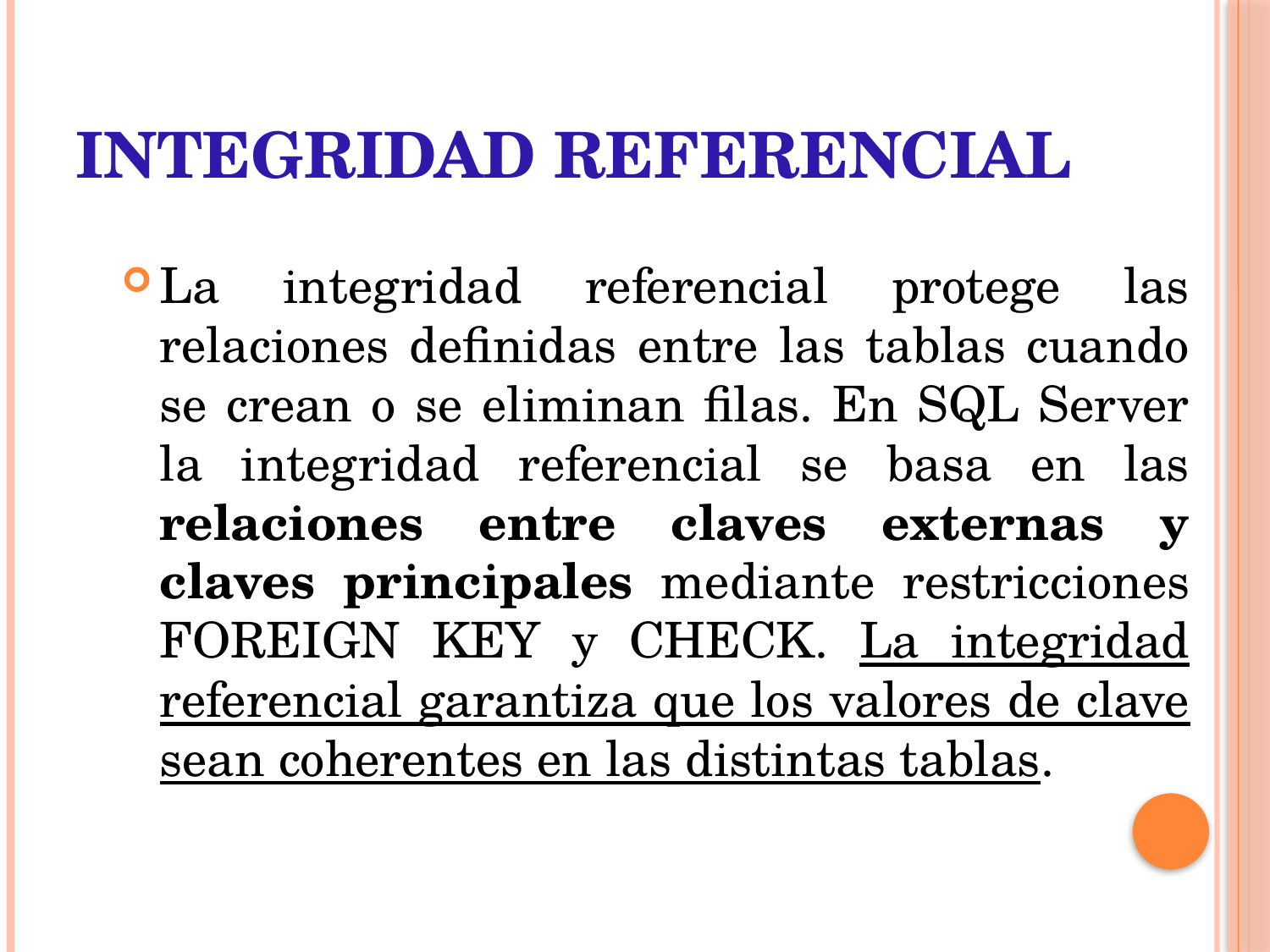

# Integridad referencial
La integridad referencial protege las relaciones definidas entre las tablas cuando se crean o se eliminan filas. En SQL Server la integridad referencial se basa en las relaciones entre claves externas y claves principales mediante restricciones FOREIGN KEY y CHECK. La integridad referencial garantiza que los valores de clave sean coherentes en las distintas tablas.